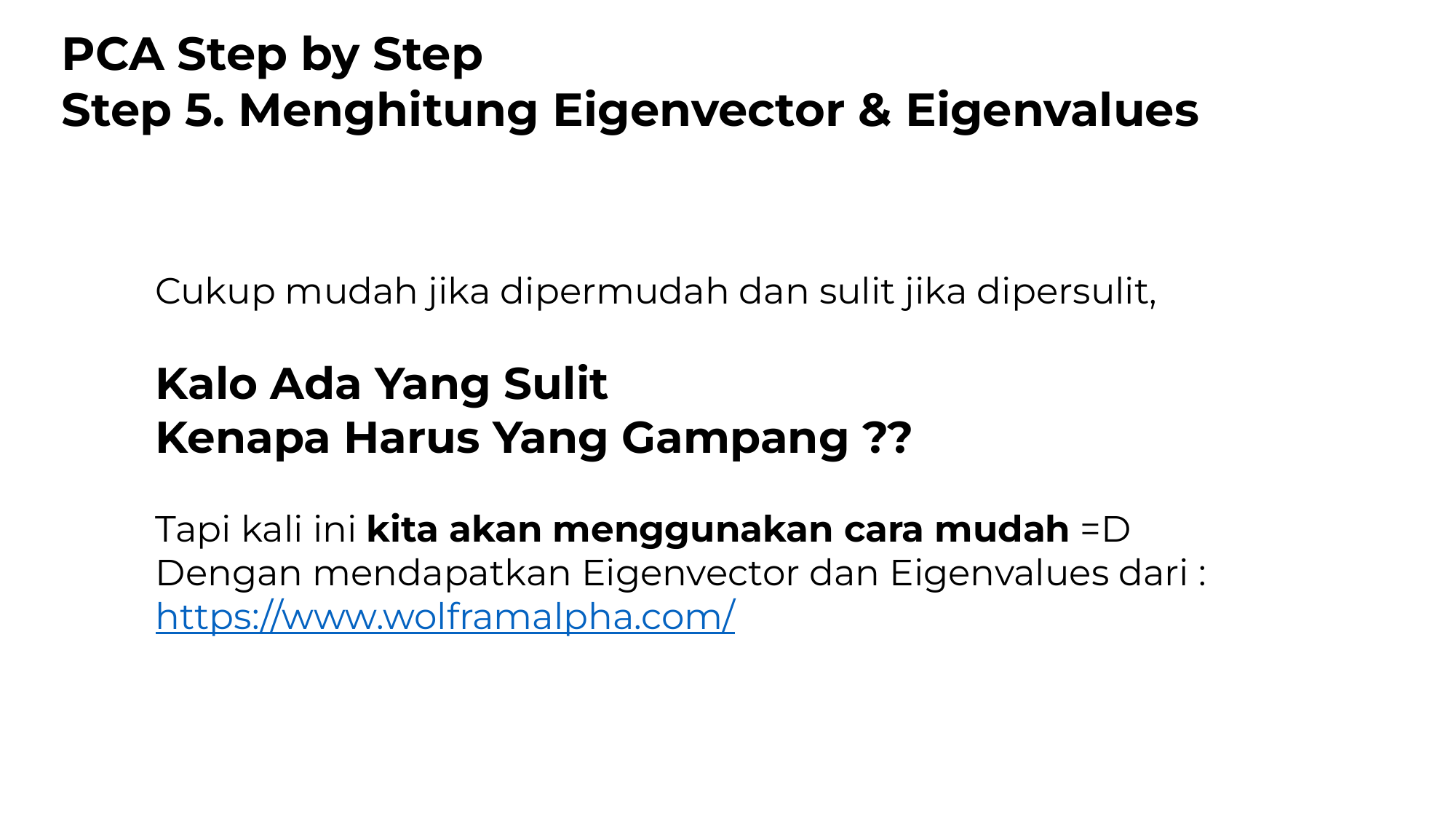

PCA Step by Step
Step 5. Menghitung Eigenvector & Eigenvalues
Cukup mudah jika dipermudah dan sulit jika dipersulit,

Kalo Ada Yang Sulit
Kenapa Harus Yang Gampang ??

Tapi kali ini kita akan menggunakan cara mudah =D
Dengan mendapatkan Eigenvector dan Eigenvalues dari : https://www.wolframalpha.com/